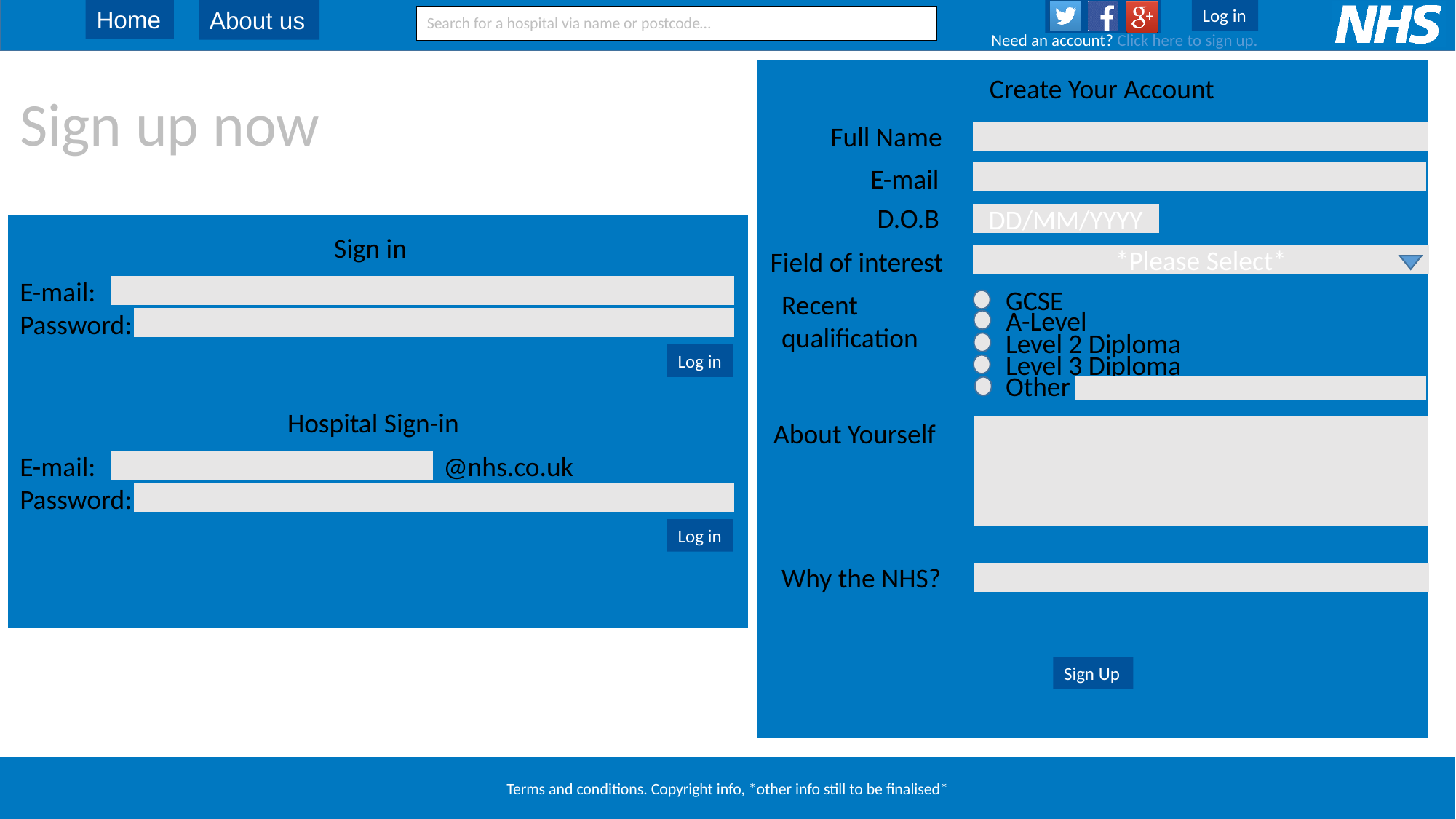

Create Your Account
Sign up now
Full Name

E-mail

D.O.B
DD/MM/YYYY

Sign in
Field of interest
*Please Select*

E-mail:
Password:

GCSE
Recent qualification

A-Level

Level 2 Diploma

Level 3 Diploma
Log in

Other

Hospital Sign-in
About Yourself

E-mail:
Password:
@nhs.co.uk

Log in
Why the NHS?

Sign Up